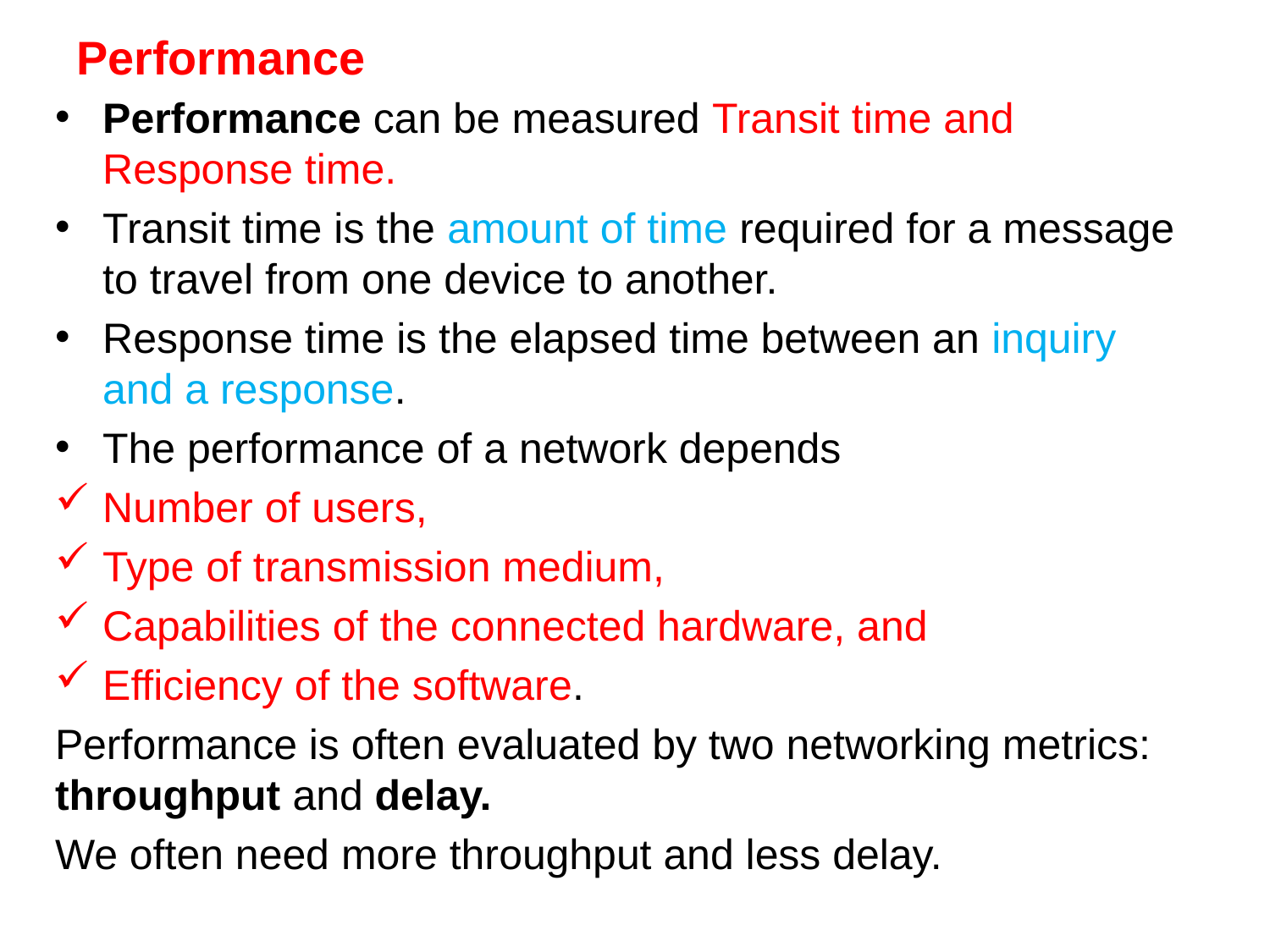

# Performance
Performance can be measured Transit time and Response time.
Transit time is the amount of time required for a message to travel from one device to another.
Response time is the elapsed time between an inquiry and a response.
The performance of a network depends
Number of users,
Type of transmission medium,
Capabilities of the connected hardware, and
Efficiency of the software.
Performance is often evaluated by two networking metrics: throughput and delay.
We often need more throughput and less delay.